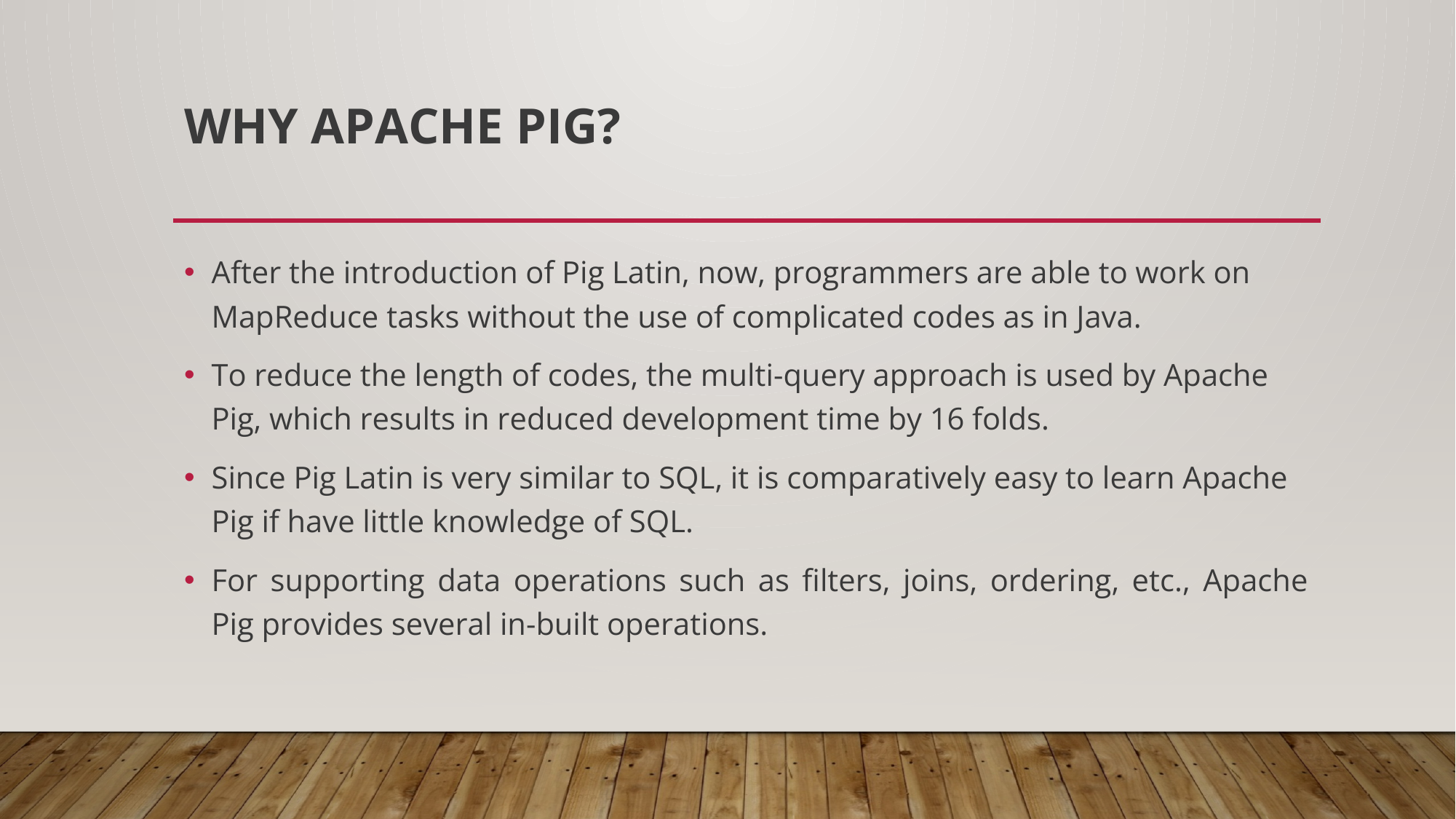

# Why Apache Pig?
After the introduction of Pig Latin, now, programmers are able to work on MapReduce tasks without the use of complicated codes as in Java.
To reduce the length of codes, the multi-query approach is used by Apache Pig, which results in reduced development time by 16 folds.
Since Pig Latin is very similar to SQL, it is comparatively easy to learn Apache Pig if have little knowledge of SQL.
For supporting data operations such as filters, joins, ordering, etc., Apache Pig provides several in-built operations.